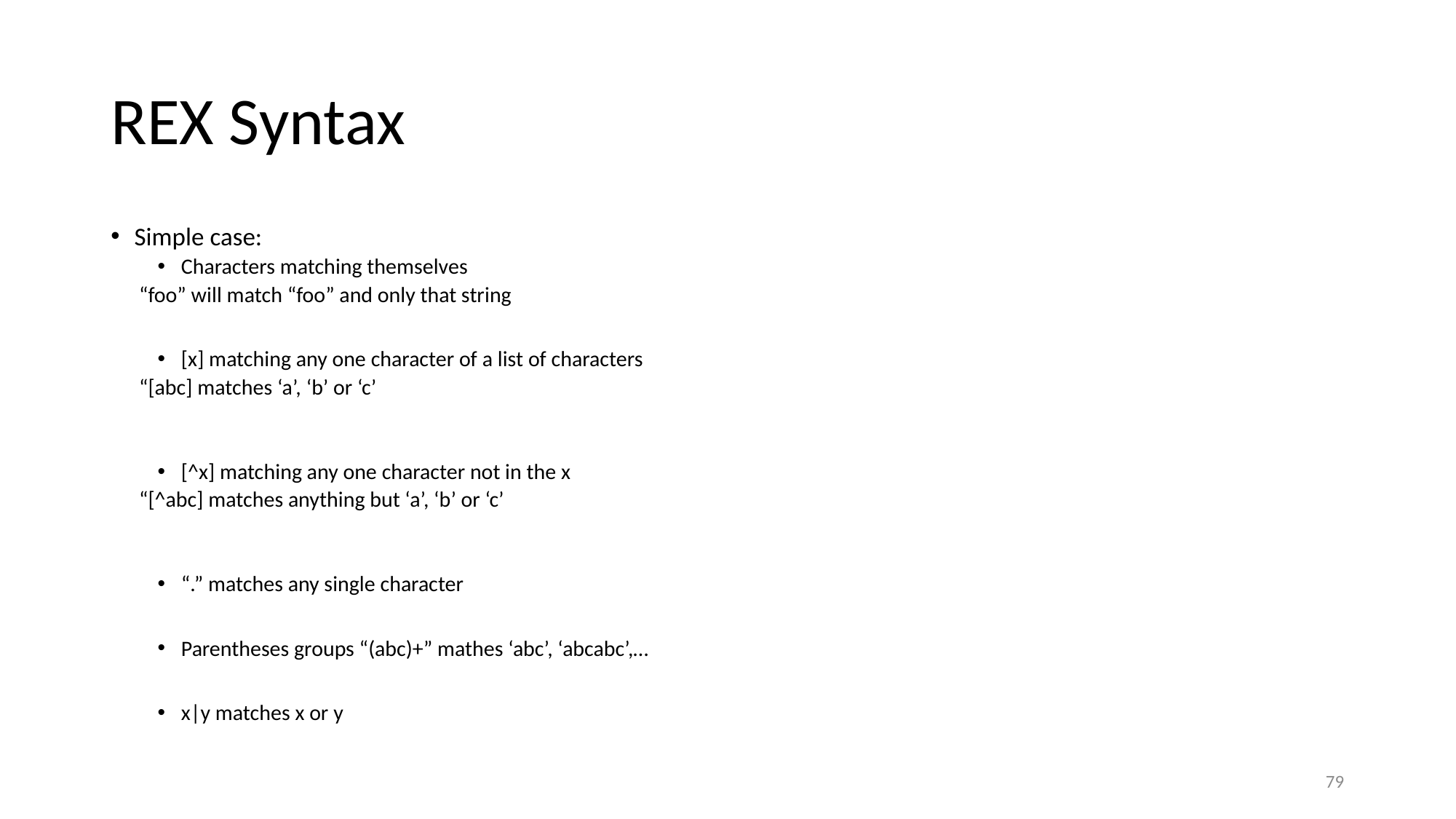

# REX Syntax
Simple case:
Characters matching themselves
“foo” will match “foo” and only that string

[x] matching any one character of a list of characters
“[abc] matches ‘a’, ‘b’ or ‘c’

[^x] matching any one character not in the x
“[^abc] matches anything but ‘a’, ‘b’ or ‘c’

“.” matches any single character

Parentheses groups “(abc)+” mathes ‘abc’, ‘abcabc’,…

x|y matches x or y

79